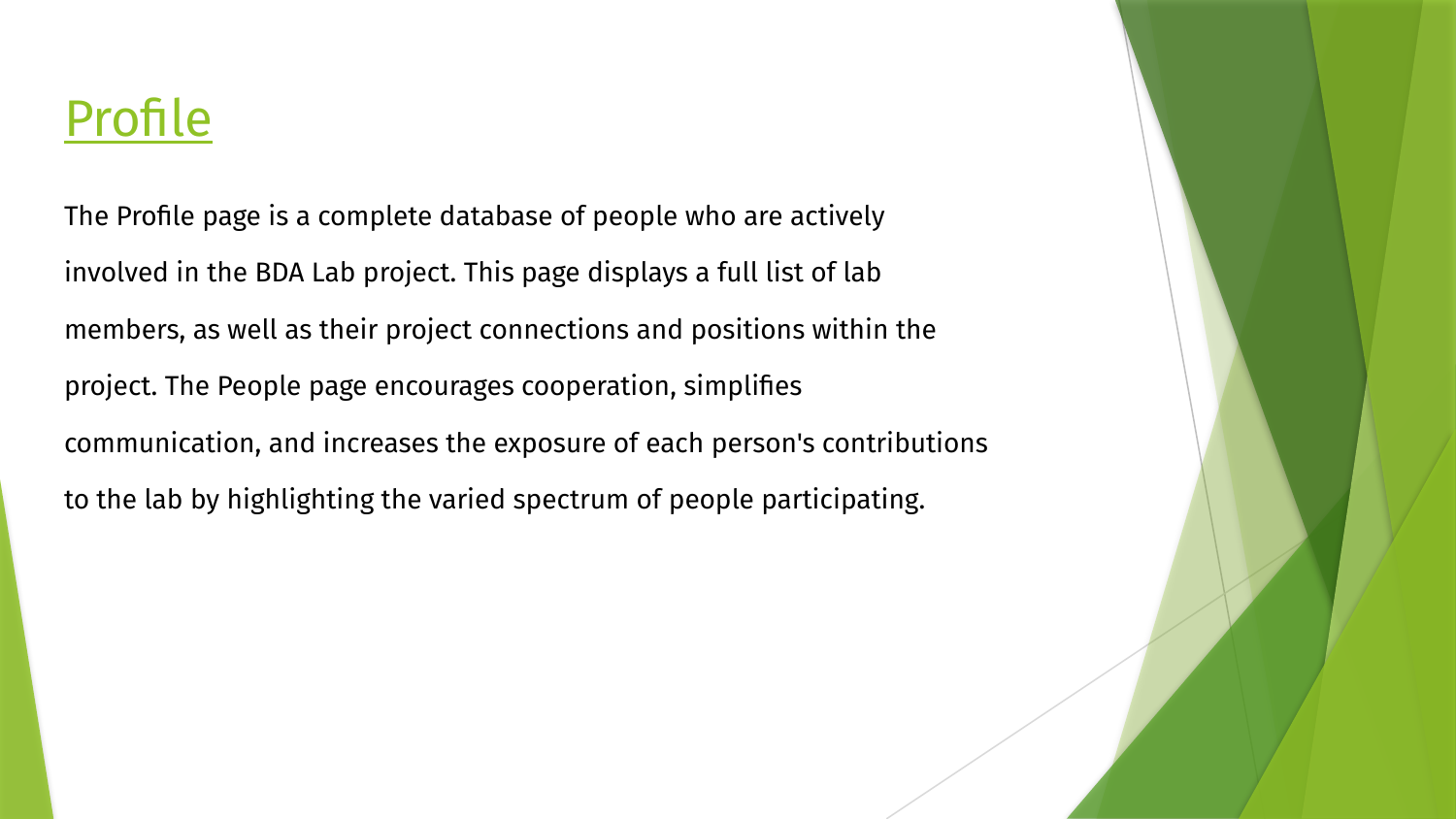

# Profile
The Profile page is a complete database of people who are actively
involved in the BDA Lab project. This page displays a full list of lab
members, as well as their project connections and positions within the
project. The People page encourages cooperation, simplifies
communication, and increases the exposure of each person's contributions
to the lab by highlighting the varied spectrum of people participating.